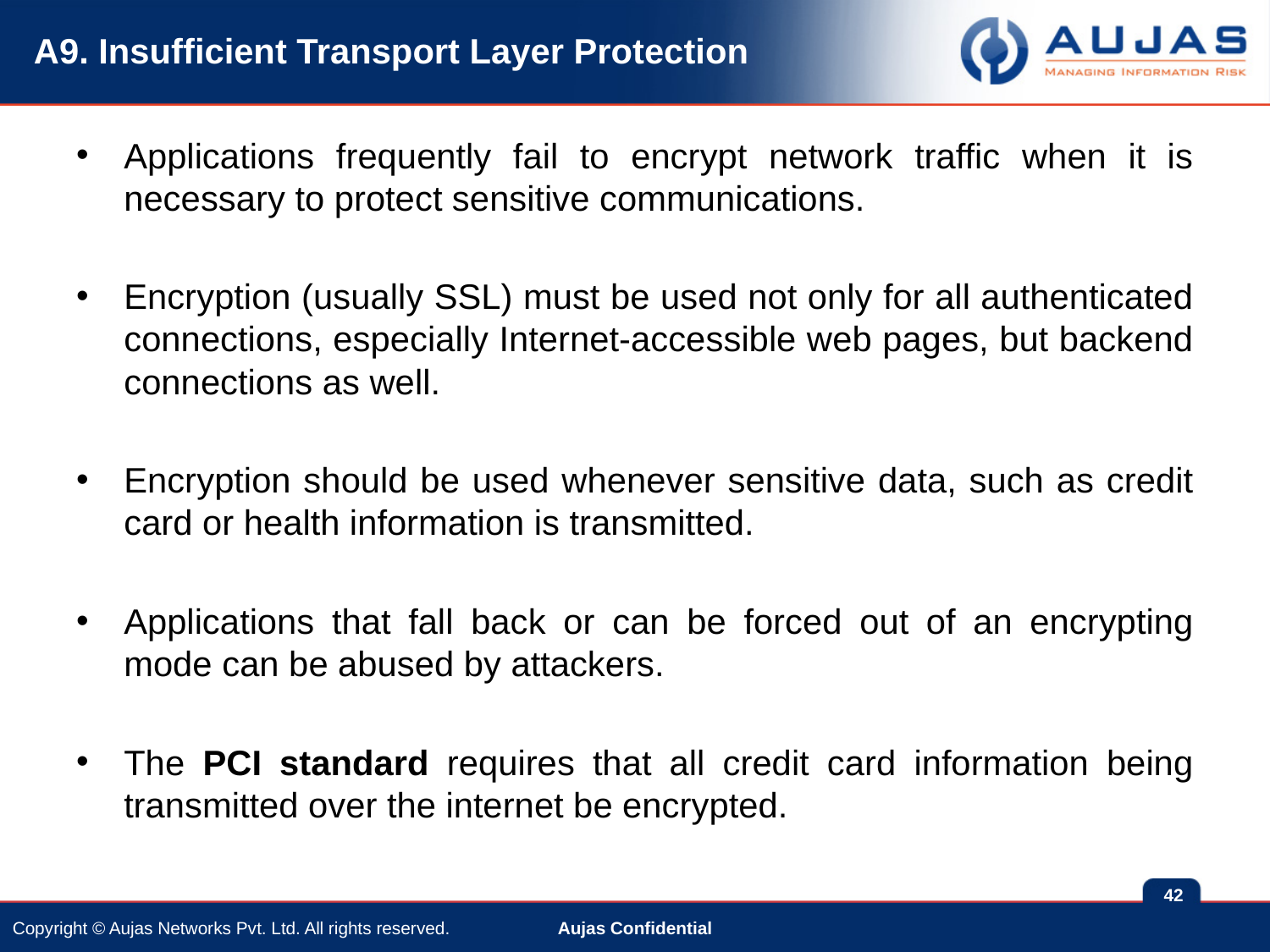

# A9. Insufficient Transport Layer Protection
Applications frequently fail to encrypt network traffic when it is necessary to protect sensitive communications.

Encryption (usually SSL) must be used not only for all authenticated connections, especially Internet-accessible web pages, but backend connections as well.

Encryption should be used whenever sensitive data, such as credit card or health information is transmitted.

Applications that fall back or can be forced out of an encrypting mode can be abused by attackers.

The PCI standard requires that all credit card information being transmitted over the internet be encrypted.
42
Aujas Confidential